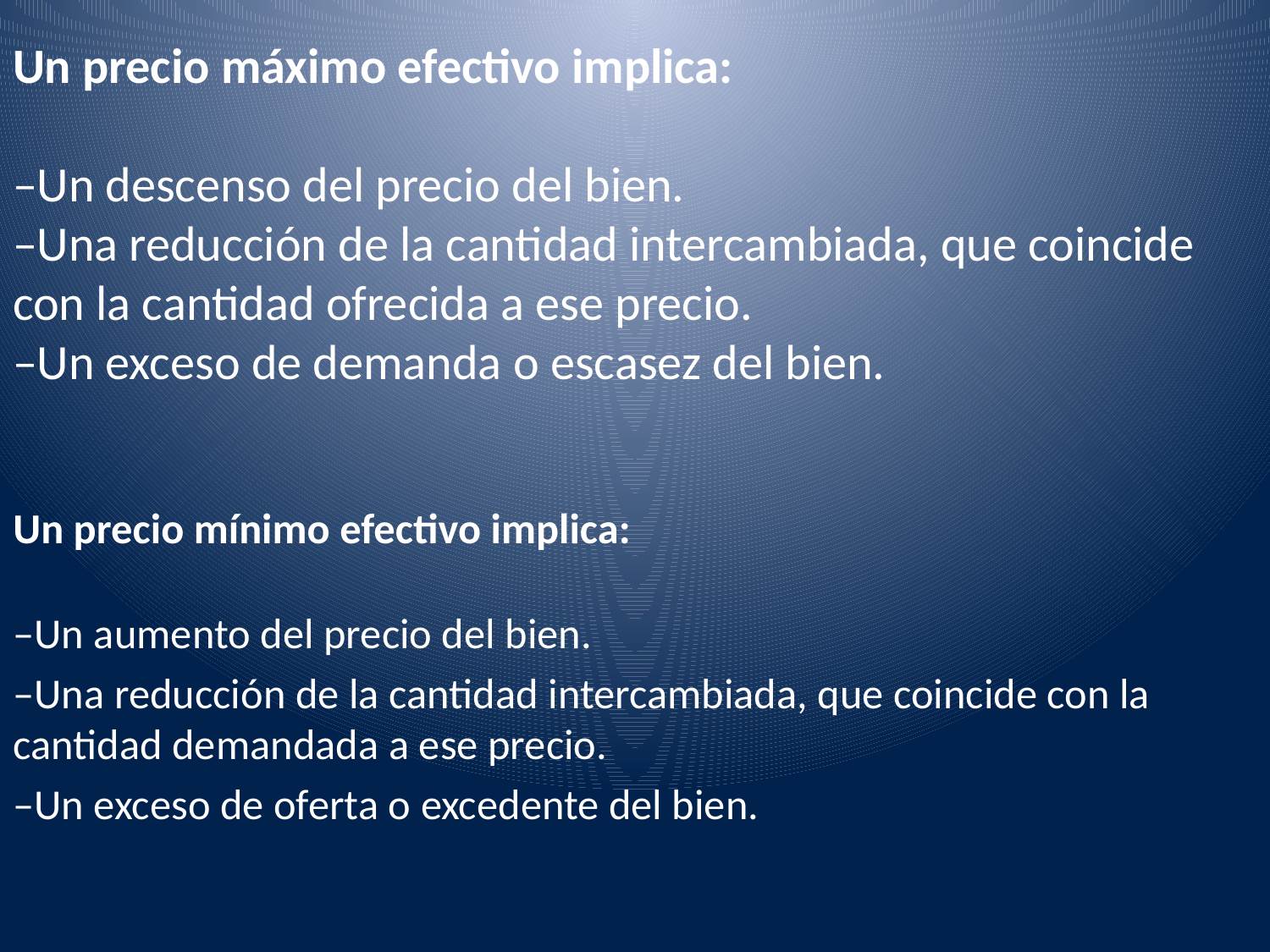

# Un precio máximo efectivo implica:
–Un descenso del precio del bien.
–Una reducción de la cantidad intercambiada, que coincide con la cantidad ofrecida a ese precio.
–Un exceso de demanda o escasez del bien.

Un precio mínimo efectivo implica:

–Un aumento del precio del bien.
–Una reducción de la cantidad intercambiada, que coincide con la cantidad demandada a ese precio.
–Un exceso de oferta o excedente del bien.